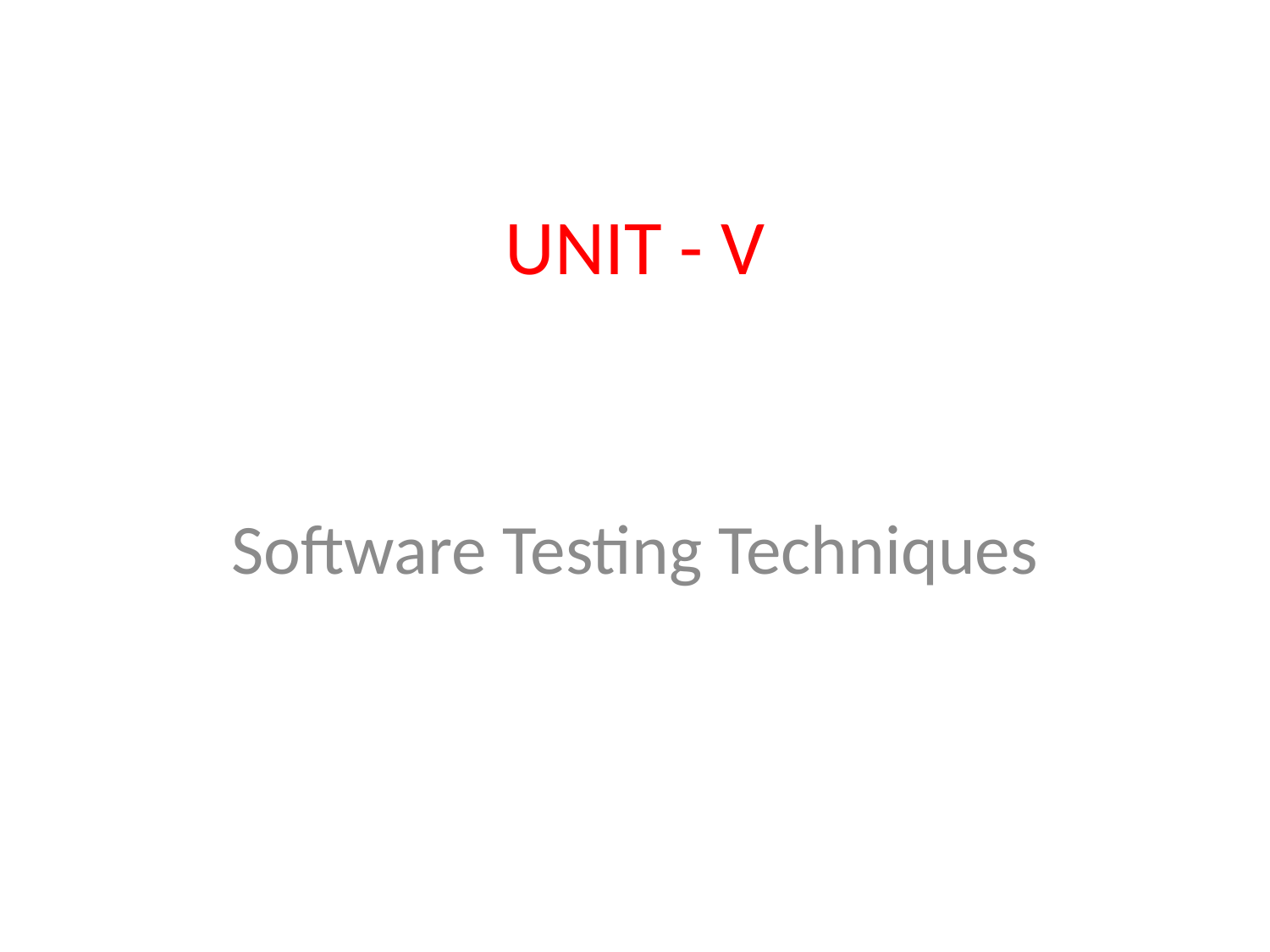

# UNIT - V
Software Testing Techniques